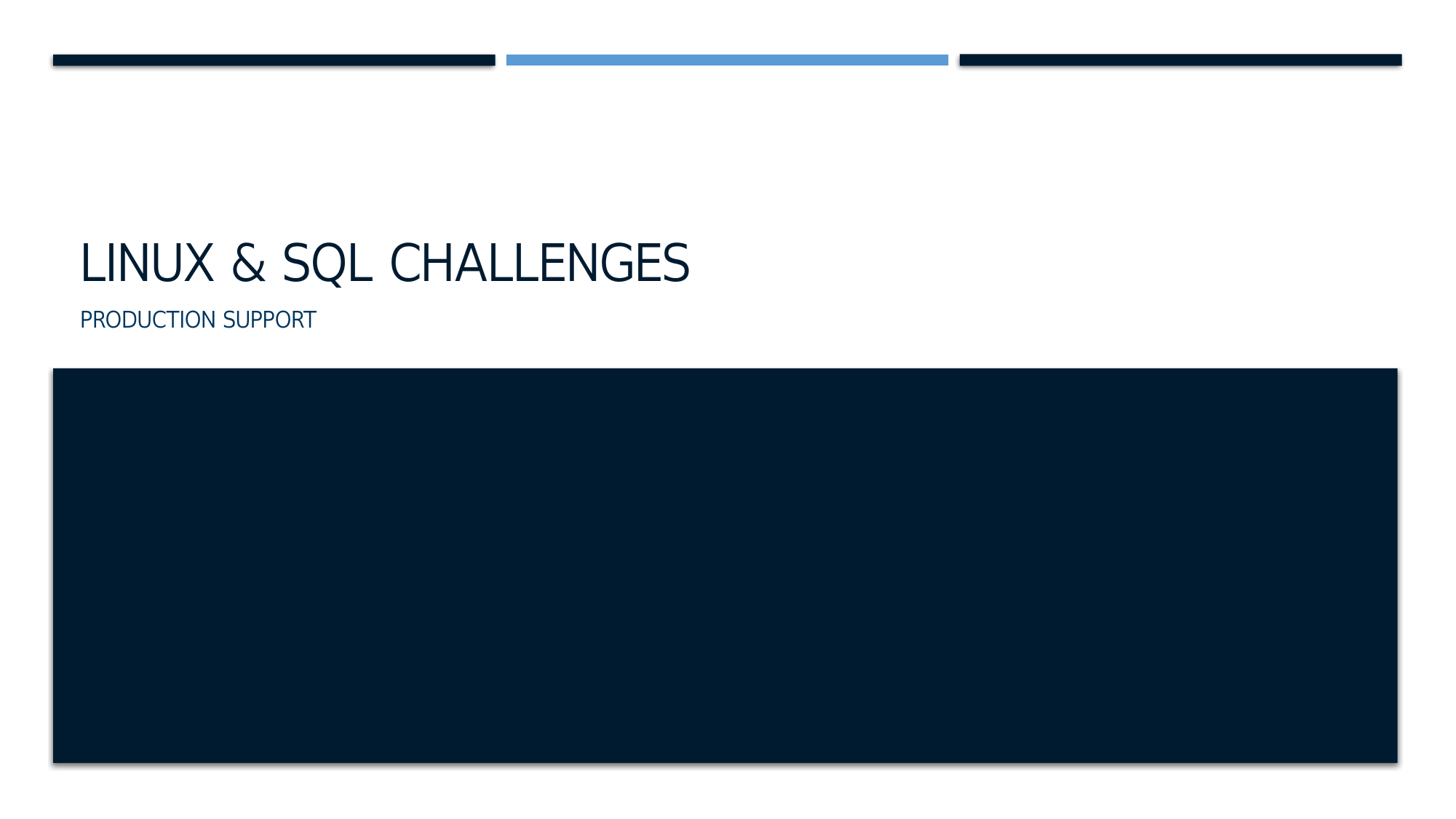

# Linux & SQL Challenges
Production Support